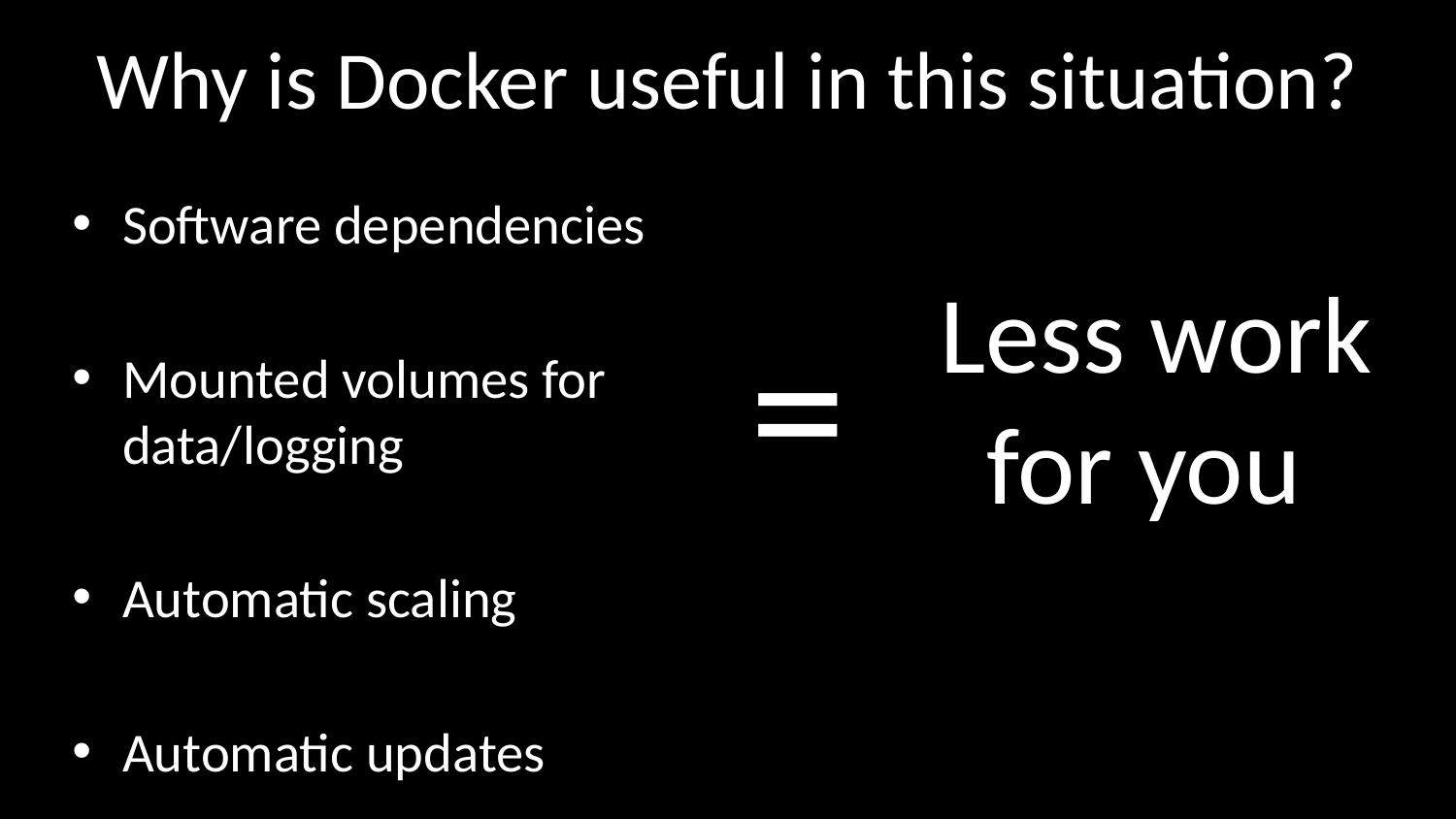

# Why is Docker useful in this situation?

Software dependencies

Mounted volumes for data/logging

Automatic scaling

Automatic updates

Less work for you
=